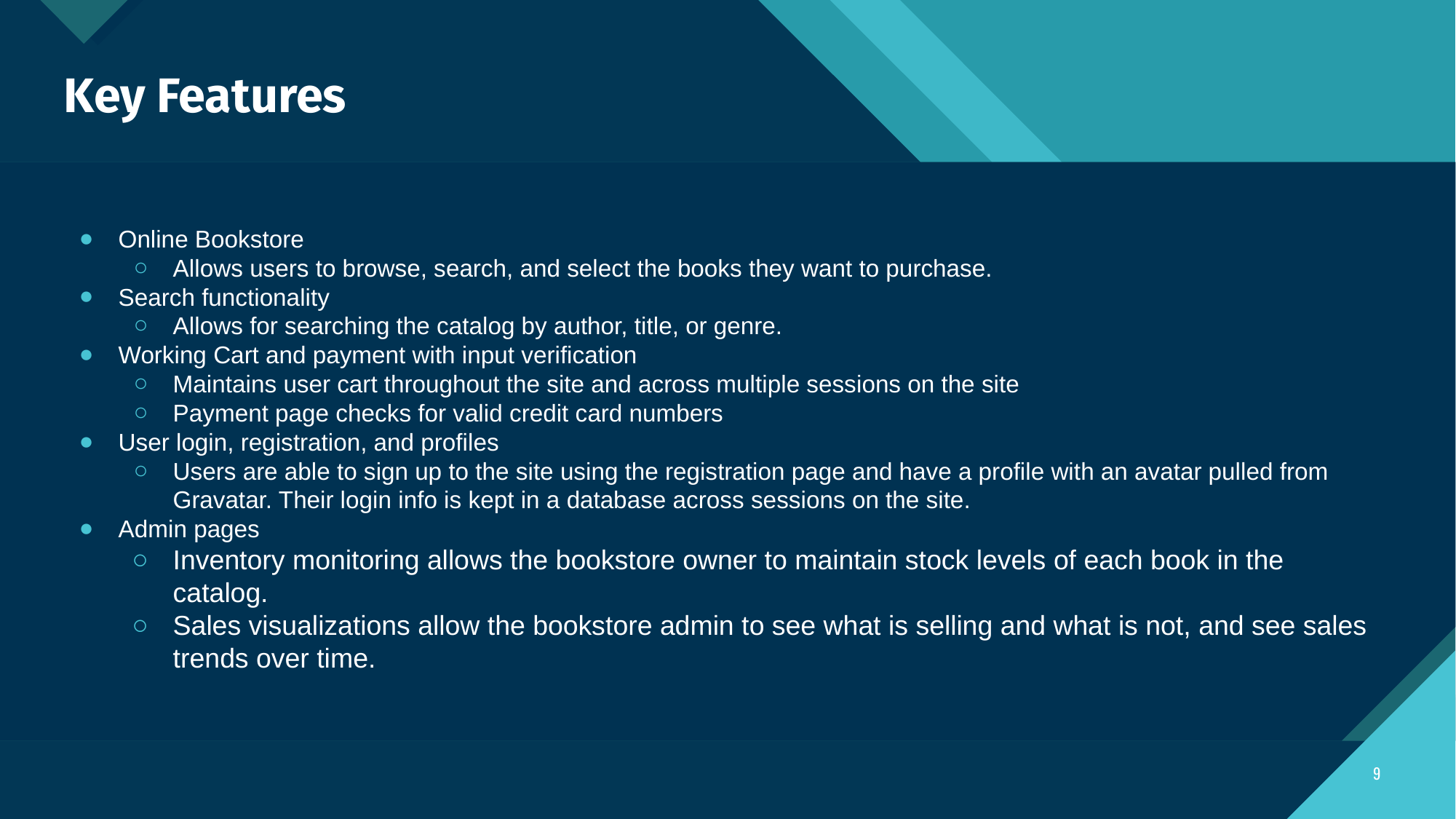

# Key Features
Online Bookstore
Allows users to browse, search, and select the books they want to purchase.
Search functionality
Allows for searching the catalog by author, title, or genre.
Working Cart and payment with input verification
Maintains user cart throughout the site and across multiple sessions on the site
Payment page checks for valid credit card numbers
User login, registration, and profiles
Users are able to sign up to the site using the registration page and have a profile with an avatar pulled from Gravatar. Their login info is kept in a database across sessions on the site.
Admin pages
Inventory monitoring allows the bookstore owner to maintain stock levels of each book in the catalog.
Sales visualizations allow the bookstore admin to see what is selling and what is not, and see sales trends over time.

9